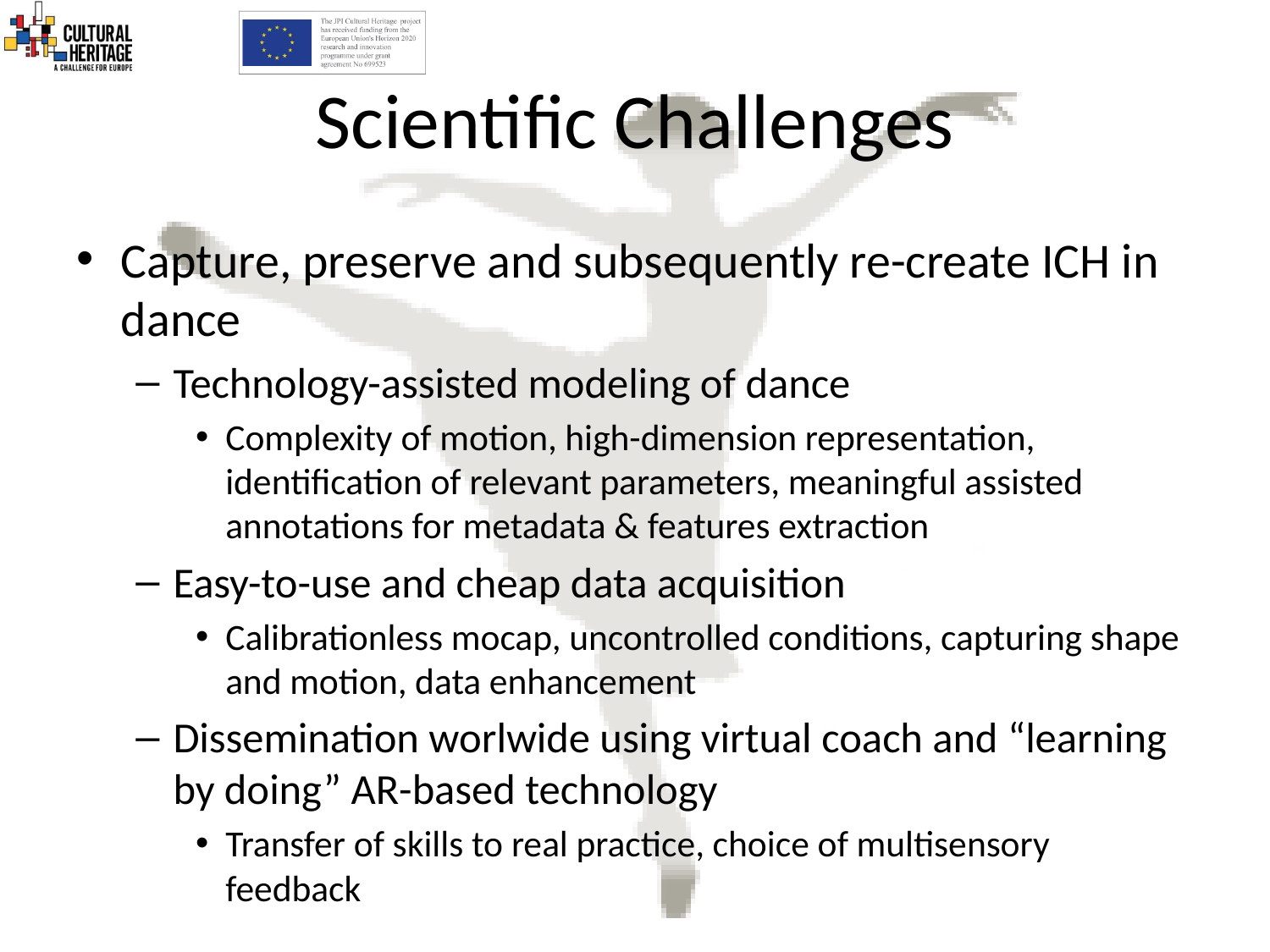

# Scientific Challenges
Capture, preserve and subsequently re-create ICH in dance
Technology-assisted modeling of dance
Complexity of motion, high-dimension representation, identification of relevant parameters, meaningful assisted annotations for metadata & features extraction
Easy-to-use and cheap data acquisition
Calibrationless mocap, uncontrolled conditions, capturing shape and motion, data enhancement
Dissemination worlwide using virtual coach and “learning by doing” AR-based technology
Transfer of skills to real practice, choice of multisensory feedback